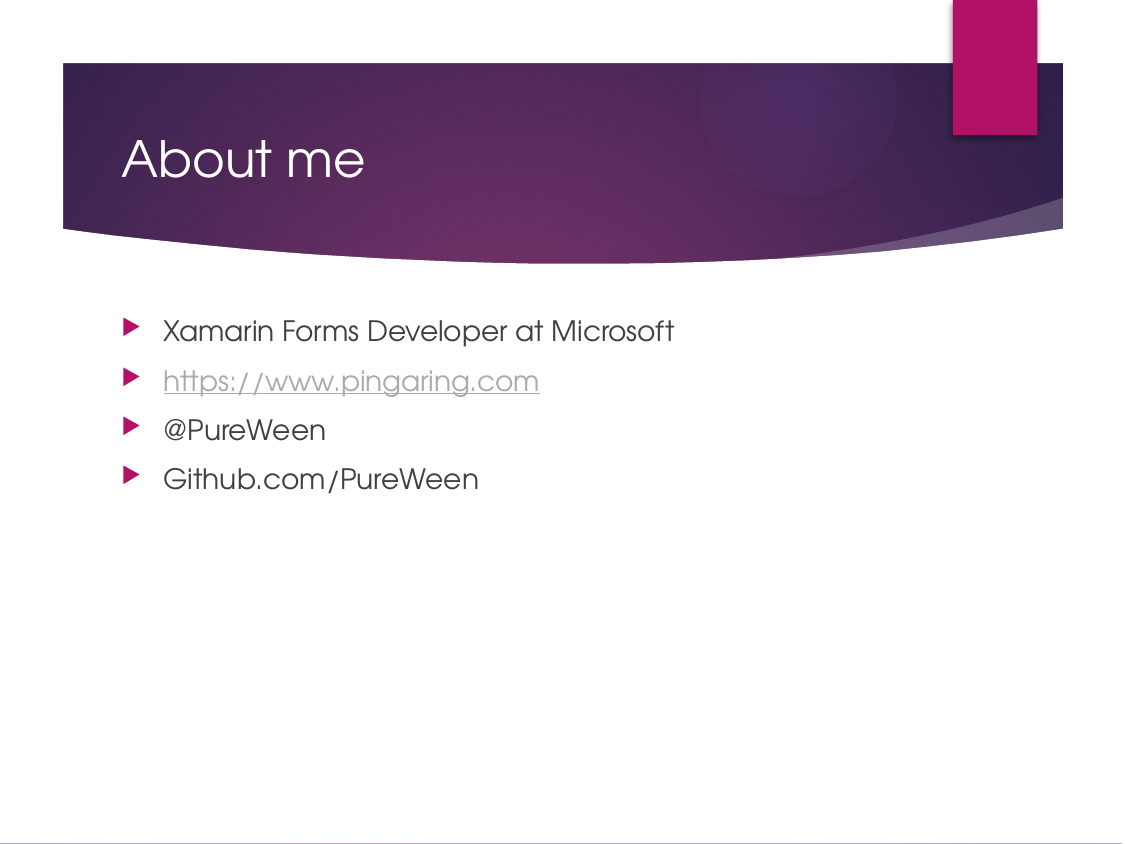

# About me
Xamarin Forms Developer at Microsoft
https://www.pingaring.com
@PureWeen
Github.com/PureWeen